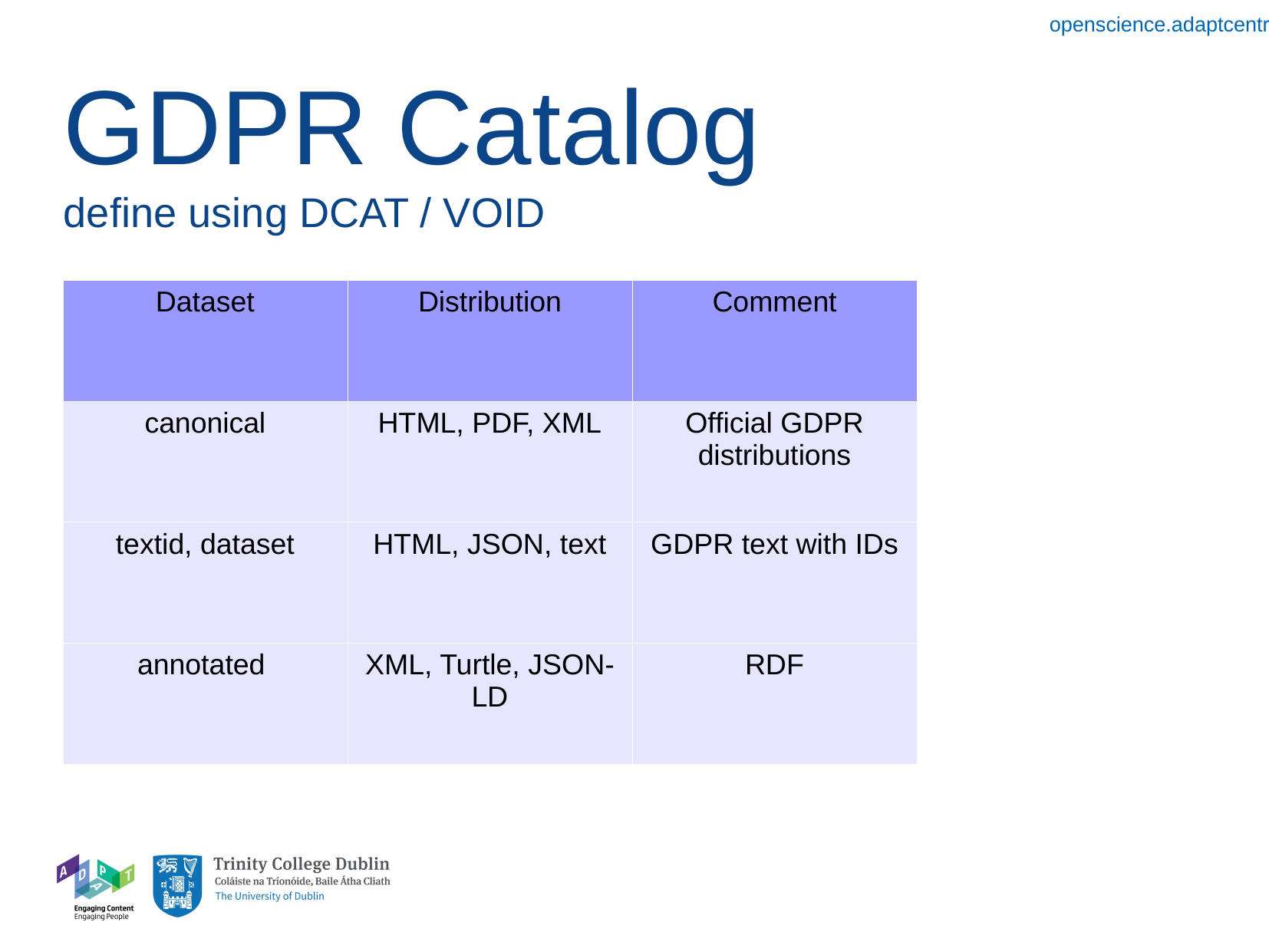

GDPR Catalog
define using DCAT / VOID
| Dataset | Distribution | Comment |
| --- | --- | --- |
| canonical | HTML, PDF, XML | Official GDPR distributions |
| textid, dataset | HTML, JSON, text | GDPR text with IDs |
| annotated | XML, Turtle, JSON-LD | RDF |